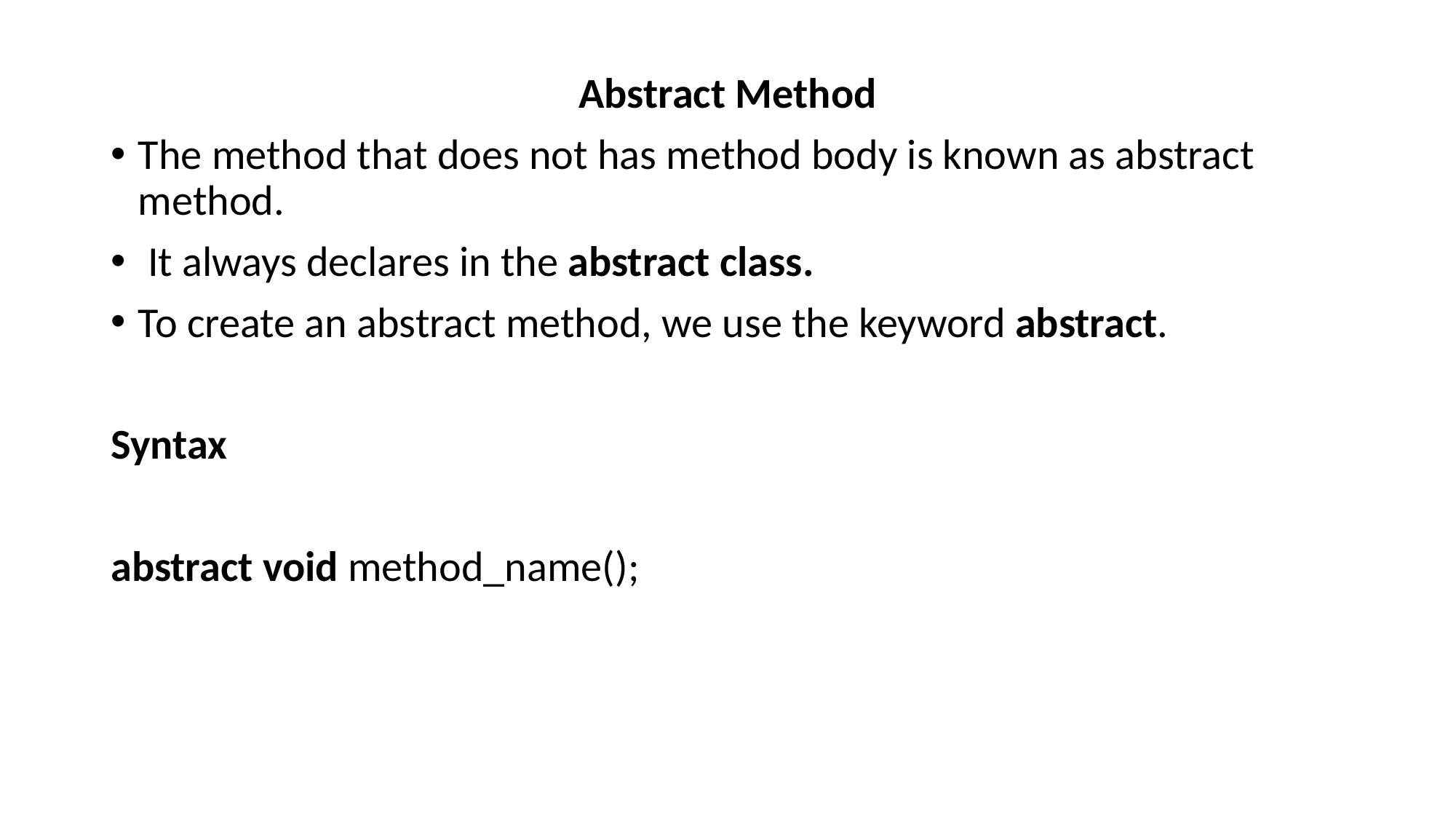

Abstract Method
The method that does not has method body is known as abstract method.
 It always declares in the abstract class.
To create an abstract method, we use the keyword abstract.

Syntax

abstract void method_name();